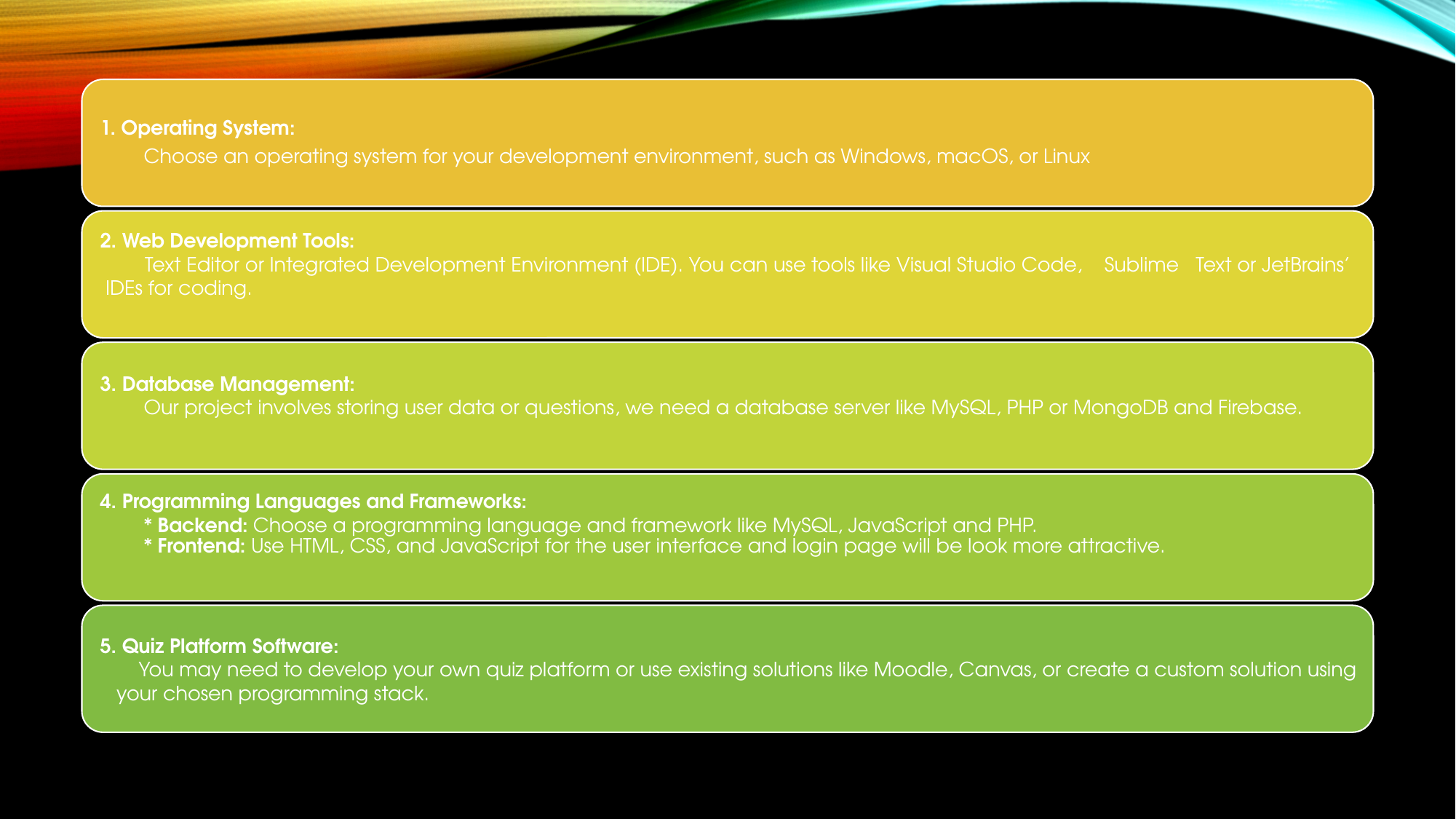

1. Operating System:
        Choose an operating system for your development environment, such as Windows, macOS, or Linux
2. Web Development Tools:
        Text Editor or Integrated Development Environment (IDE). You can use tools like Visual Studio Code,    Sublime   Text or JetBrains’    IDEs for coding.

3. Database Management:
        Our project involves storing user data or questions, we need a database server like MySQL, PHP or MongoDB and Firebase.

4. Programming Languages and Frameworks:
        * Backend: Choose a programming language and framework like MySQL, JavaScript and PHP.
        * Frontend: Use HTML, CSS, and JavaScript for the user interface and login page will be look more attractive.

5. Quiz Platform Software:
       You may need to develop your own quiz platform or use existing solutions like Moodle, Canvas, or create a custom solution using     your chosen programming stack.